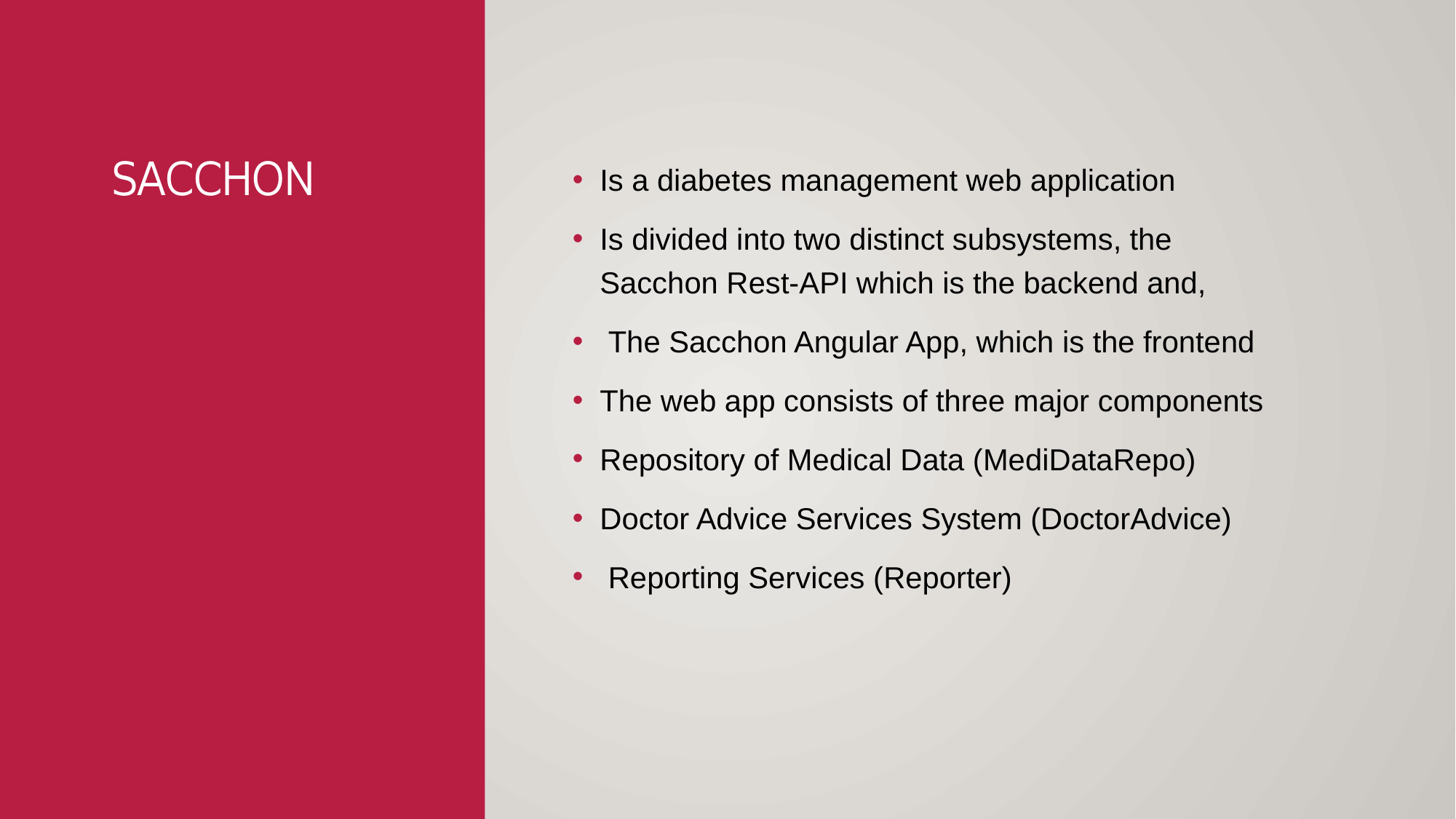

# Sacchon
Is a diabetes management web application
Is divided into two distinct subsystems, the Sacchon Rest-API which is the backend and,
 The Sacchon Angular App, which is the frontend
The web app consists of three major components
Repository of Medical Data (MediDataRepo)
Doctor Advice Services System (DoctorAdvice)
 Reporting Services (Reporter)